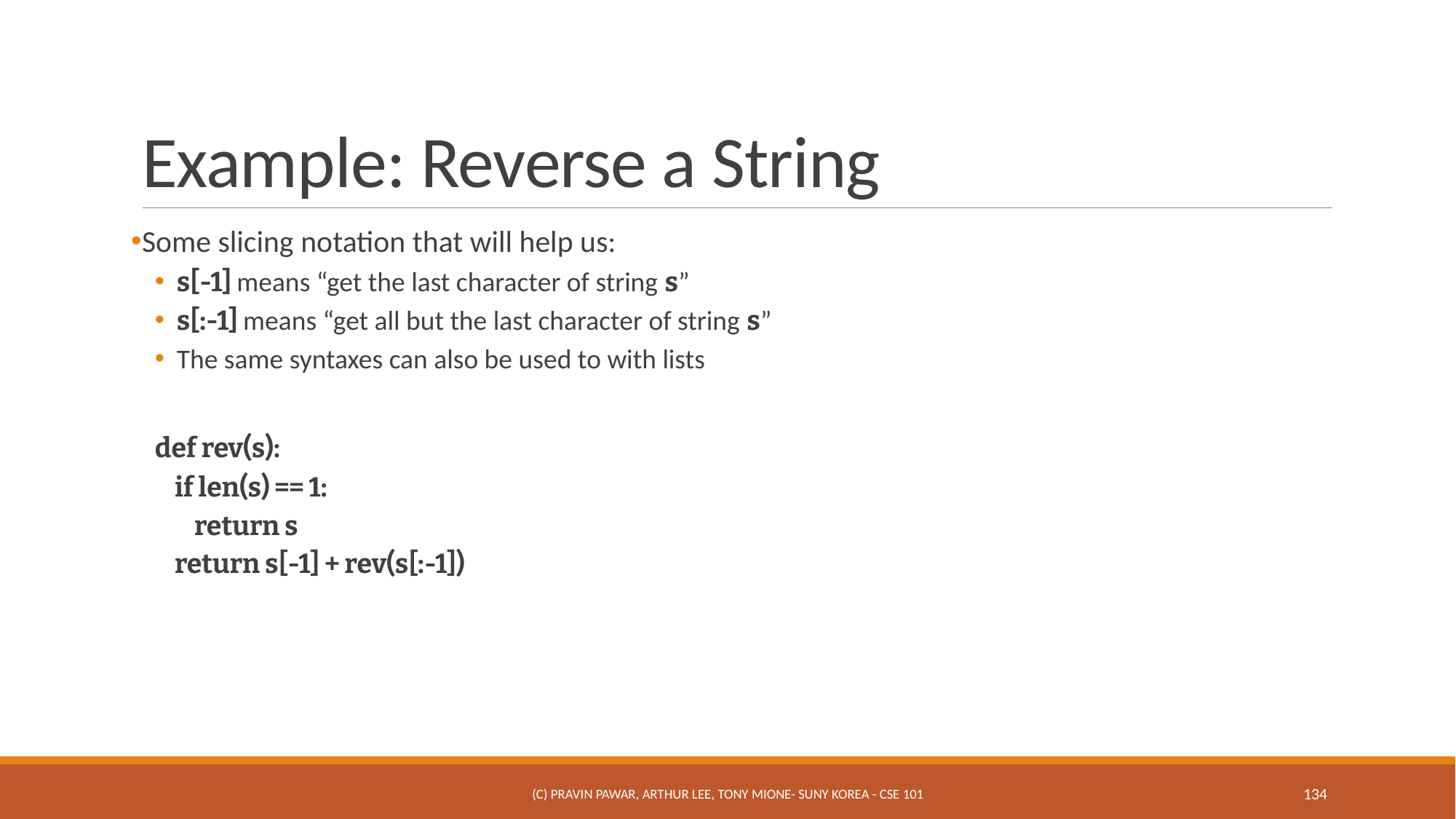

# Example: Reverse a String
Some slicing notation that will help us:
s[-1] means “get the last character of string s”
s[:-1] means “get all but the last character of string s”
The same syntaxes can also be used to with lists

def rev(s):
    if len(s) == 1:
        return s
    return s[-1] + rev(s[:-1])
(c) Pravin Pawar, Arthur Lee, Tony Mione- SUNY Korea - CSE 101
134